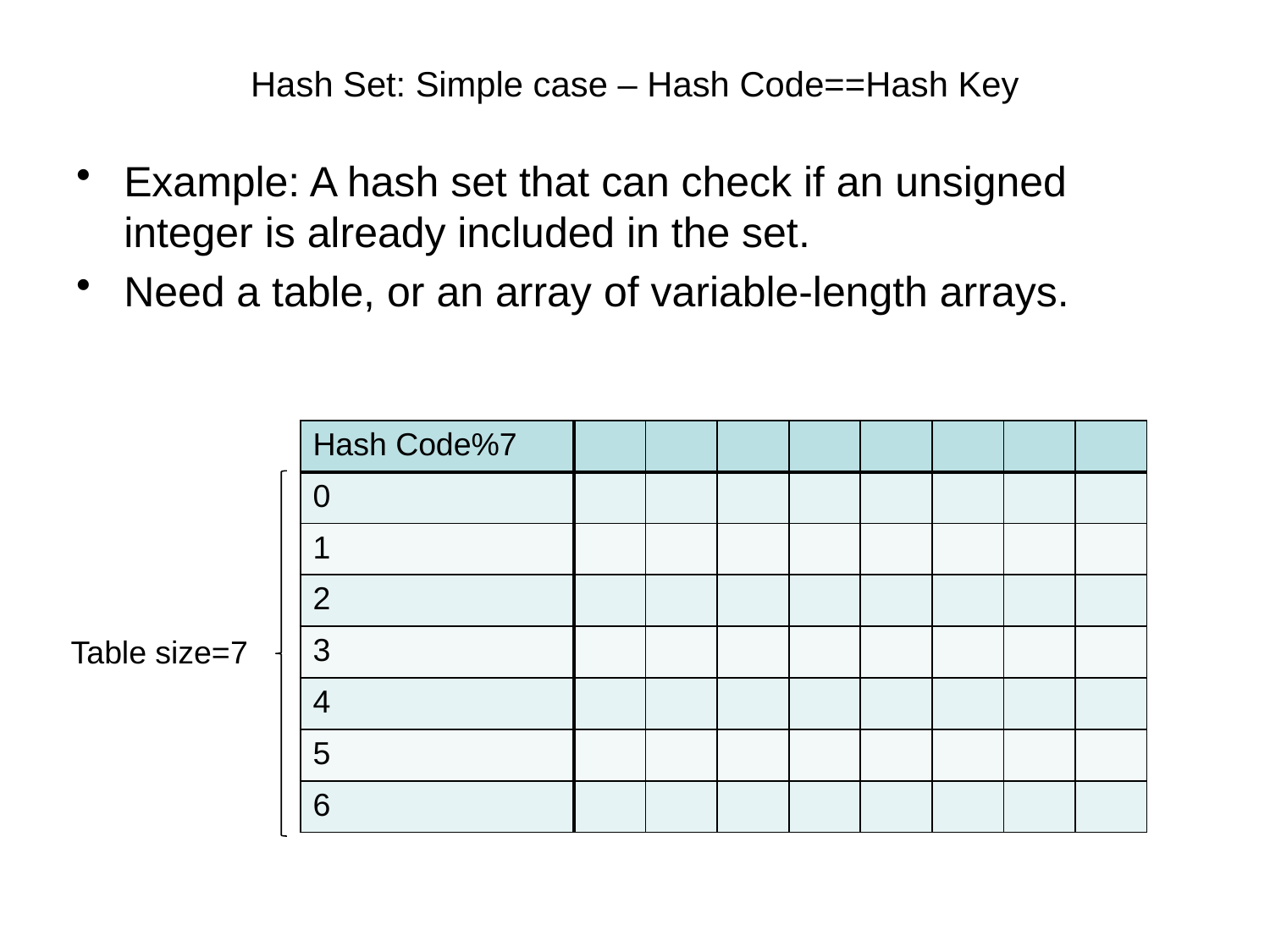

# Hash Set: Simple case – Hash Code==Hash Key
Example: A hash set that can check if an unsigned integer is already included in the set.
Need a table, or an array of variable-length arrays.
| Hash Code%7 |  |  |  |  |  |  |  |  |
| --- | --- | --- | --- | --- | --- | --- | --- | --- |
| 0 |  |  |  |  |  |  |  |  |
| 1 |  |  |  |  |  |  |  |  |
| 2 |  |  |  |  |  |  |  |  |
| 3 |  |  |  |  |  |  |  |  |
| 4 |  |  |  |  |  |  |  |  |
| 5 |  |  |  |  |  |  |  |  |
| 6 |  |  |  |  |  |  |  |  |

Table size=7